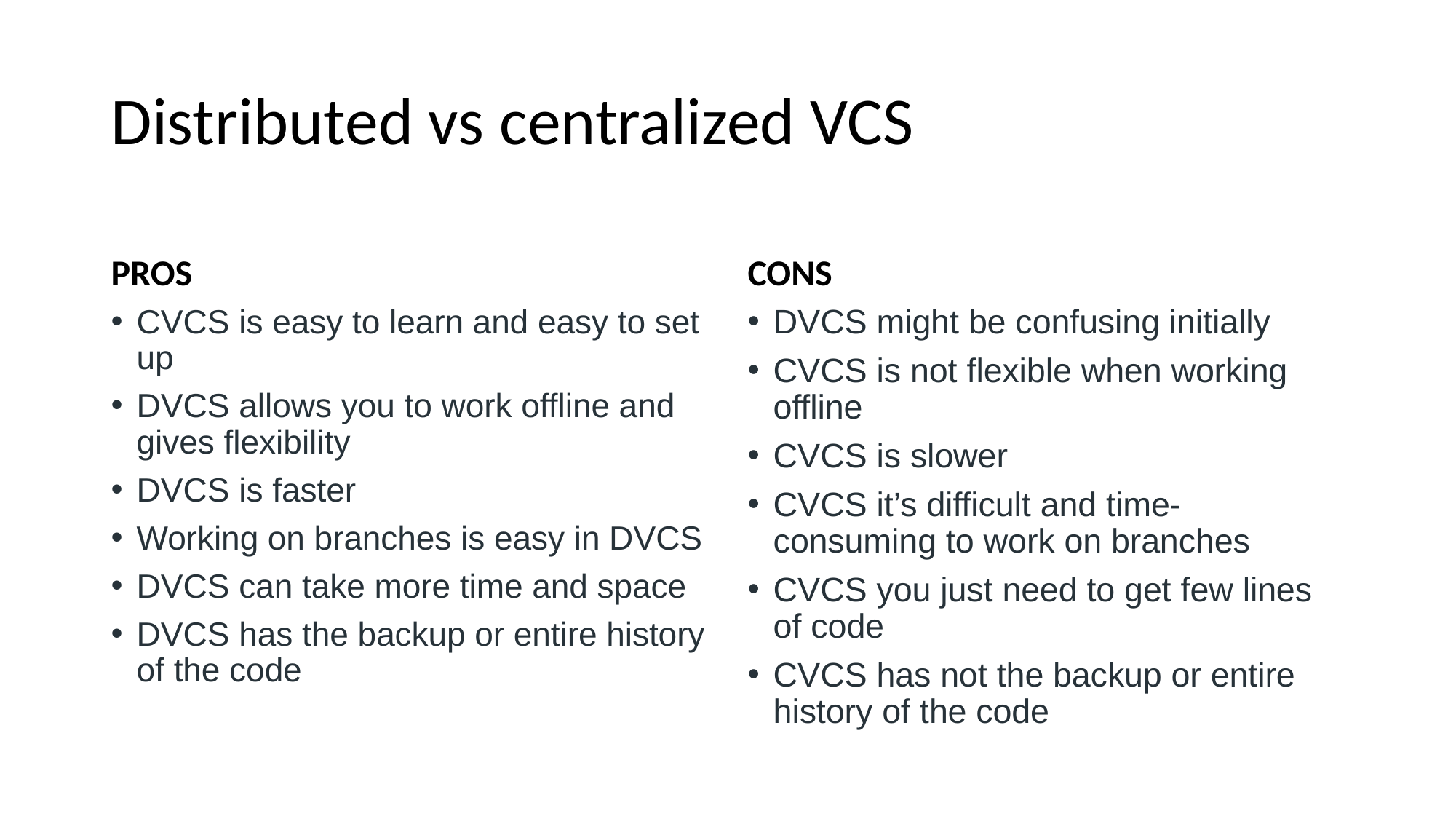

# Distributed vs centralized VCS
PROS
CONS
CVCS is easy to learn and easy to set up
DVCS allows you to work offline and gives flexibility
DVCS is faster
Working on branches is easy in DVCS
DVCS can take more time and space
DVCS has the backup or entire history of the code
DVCS might be confusing initially
CVCS is not flexible when working offline
CVCS is slower
CVCS it’s difficult and time-consuming to work on branches
CVCS you just need to get few lines of code
CVCS has not the backup or entire history of the code